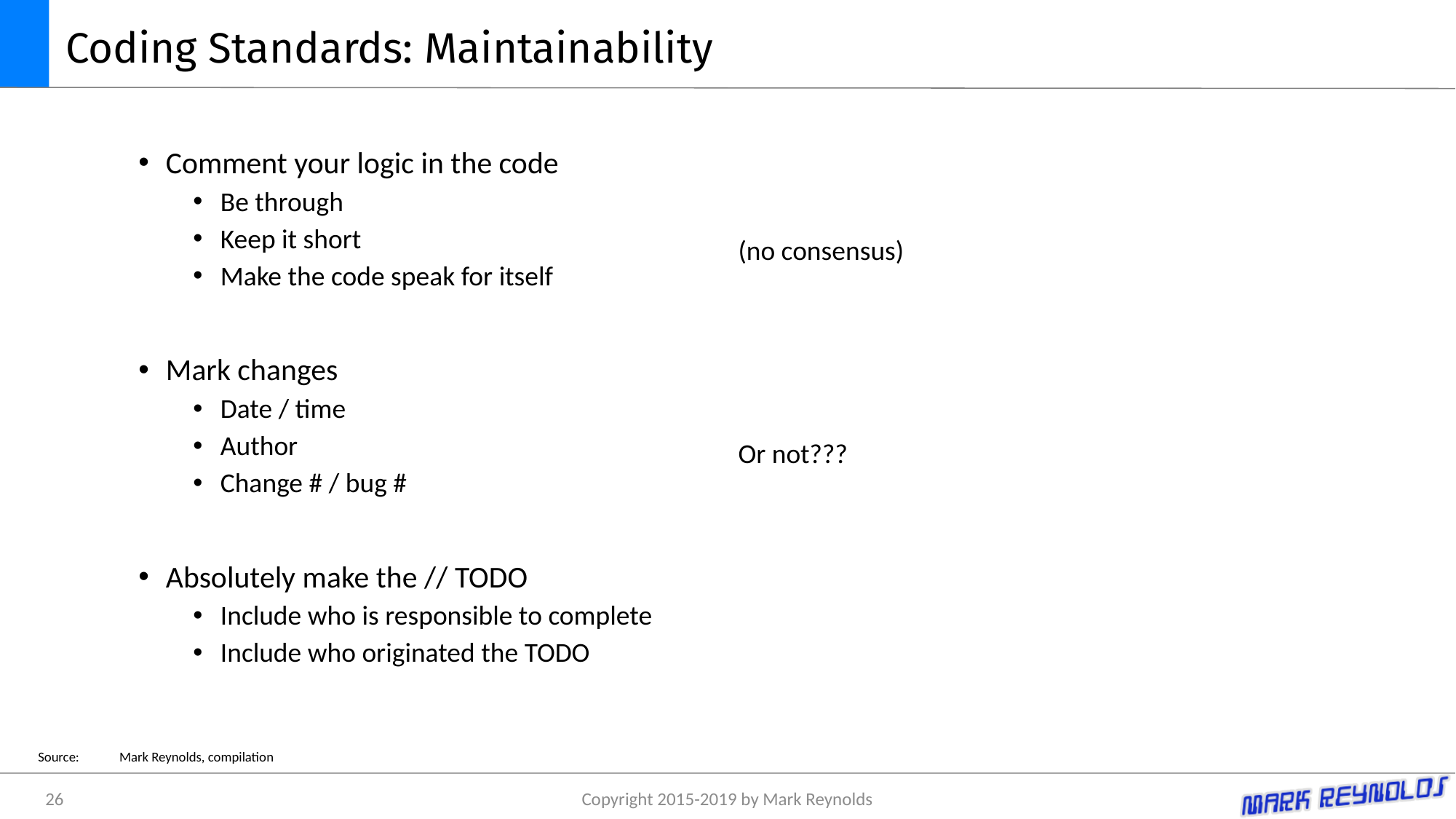

# Coding Standards: Maintainability
Comment your logic in the code
Be through
Keep it short
Make the code speak for itself

Mark changes
Date / time
Author
Change # / bug #

Absolutely make the // TODO
Include who is responsible to complete
Include who originated the TODO
(no consensus)
Or not???
Source:	Mark Reynolds, compilation
26
Copyright 2015-2019 by Mark Reynolds